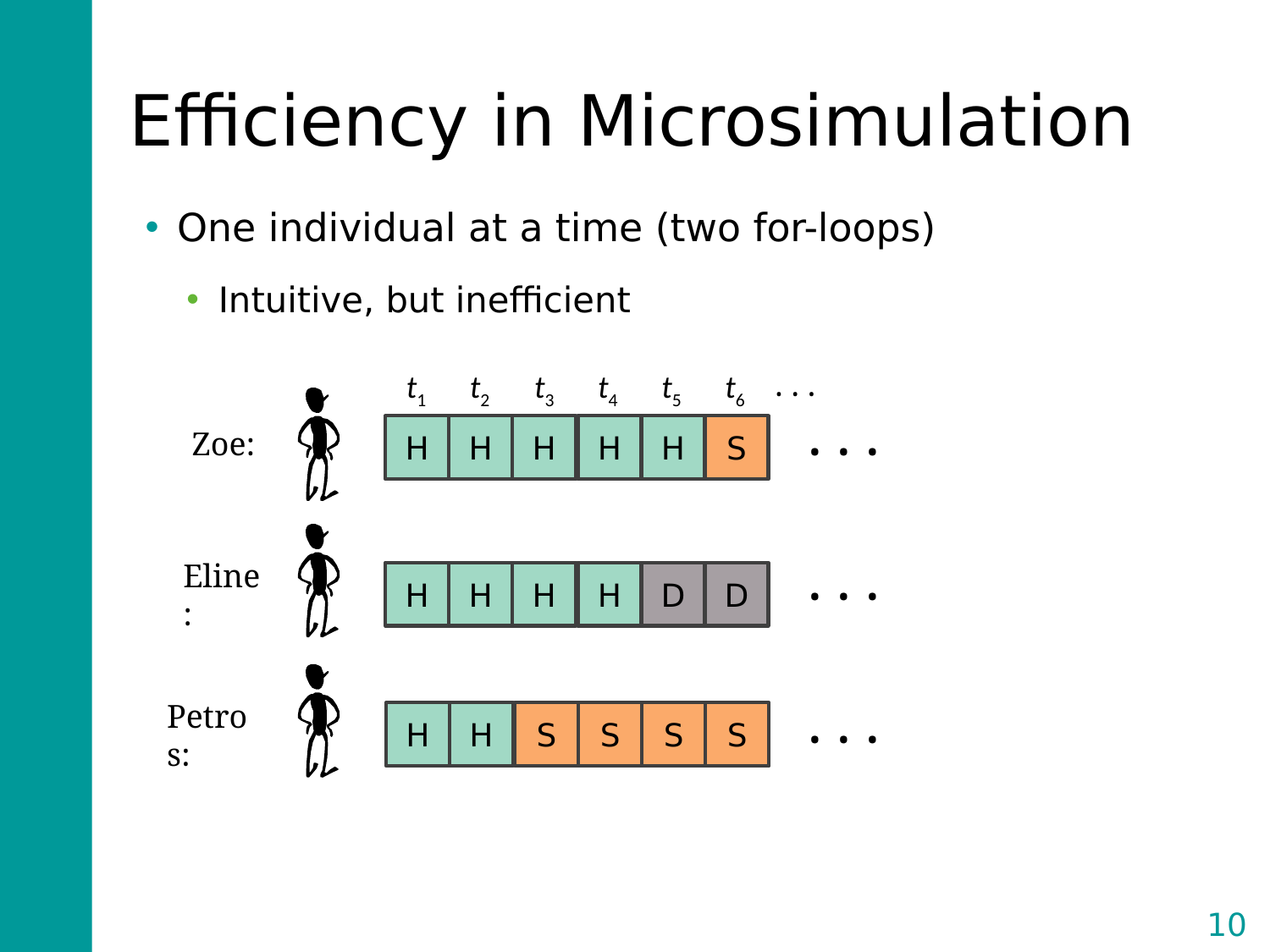

# Efficiency in Microsimulation
One individual at a time (two for-loops)
Intuitive, but inefficient

. . .
t1
t2
t3
t4
t5
t6

. . .
H
H
H
H
H
S
Zoe:

Eline:
. . .
H
H
H
H
D
D

Petros:
. . .
H
H
S
S
S
S
10